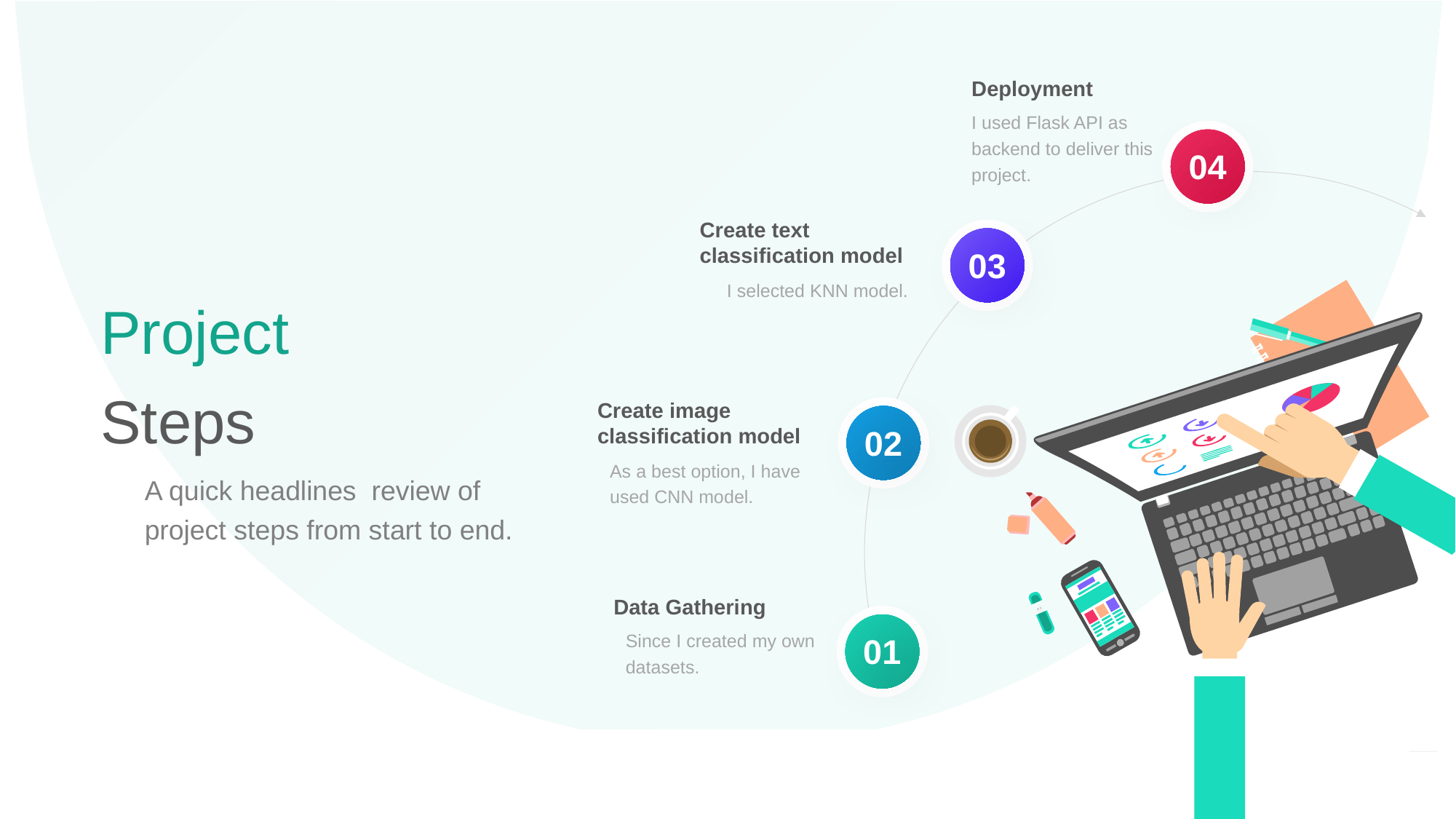

Deployment
I used Flask API as backend to deliver this project.

04

Create text classification model
I selected KNN model.

03

Project
Steps
Create image classification model
As a best option, I have used CNN model.

02
A quick headlines  review of project steps from start to end.
Data Gathering
Since I created my own datasets.

01